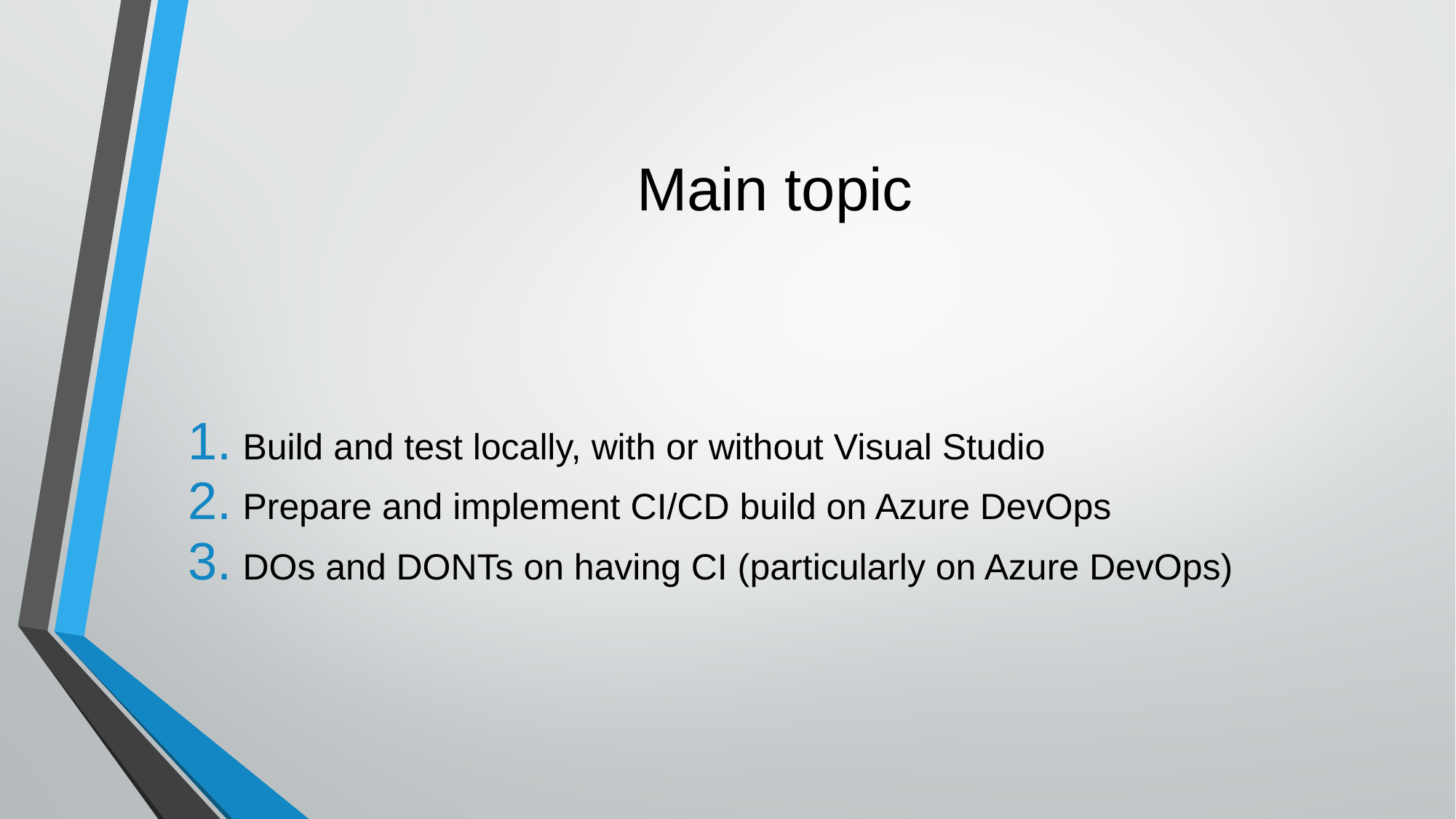

# Main topic
Build and test locally, with or without Visual Studio
Prepare and implement CI/CD build on Azure DevOps
DOs and DONTs on having CI (particularly on Azure DevOps)